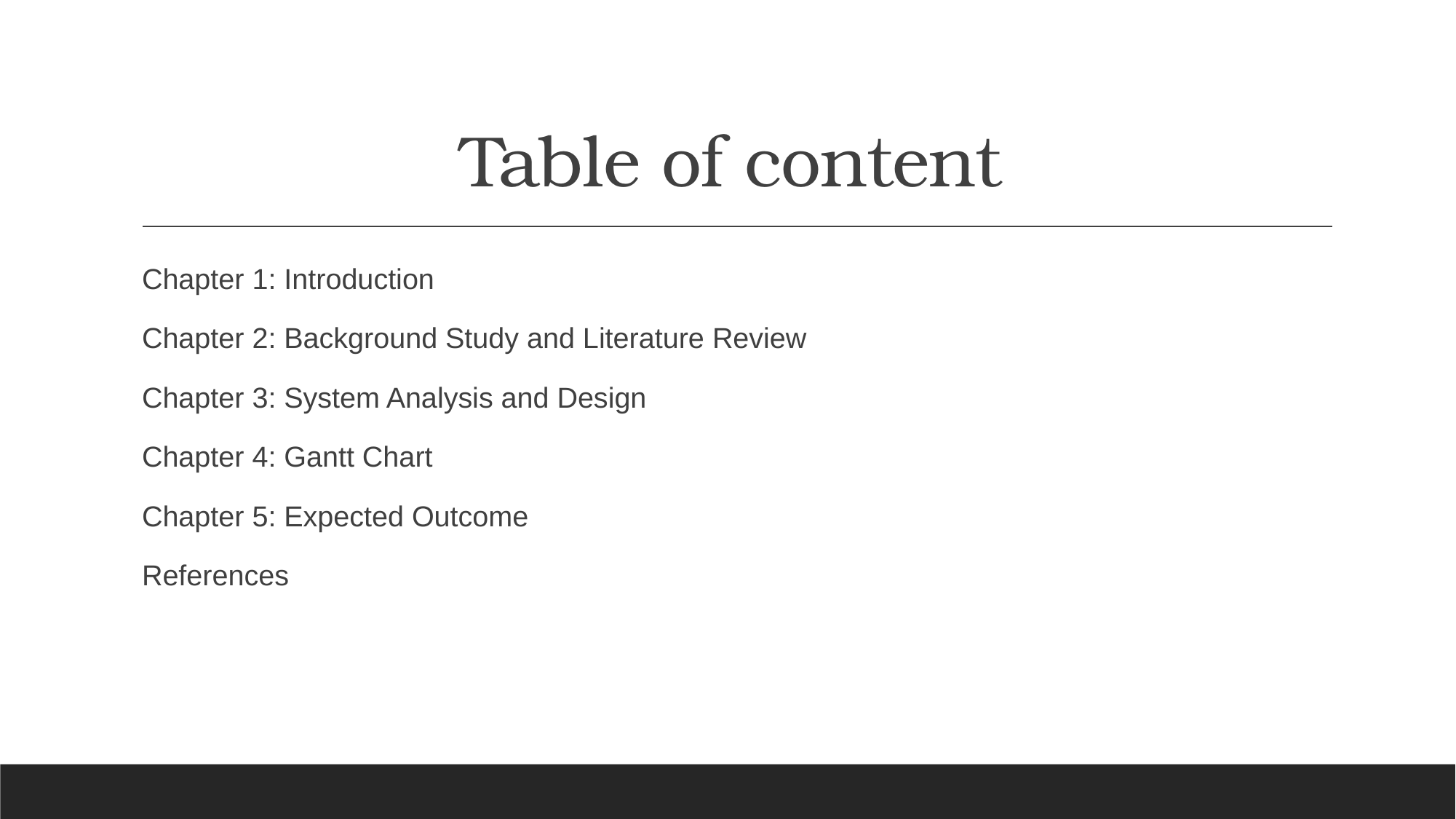

# Table of content
Chapter 1: Introduction
Chapter 2: Background Study and Literature Review
Chapter 3: System Analysis and Design
Chapter 4: Gantt Chart
Chapter 5: Expected Outcome
References